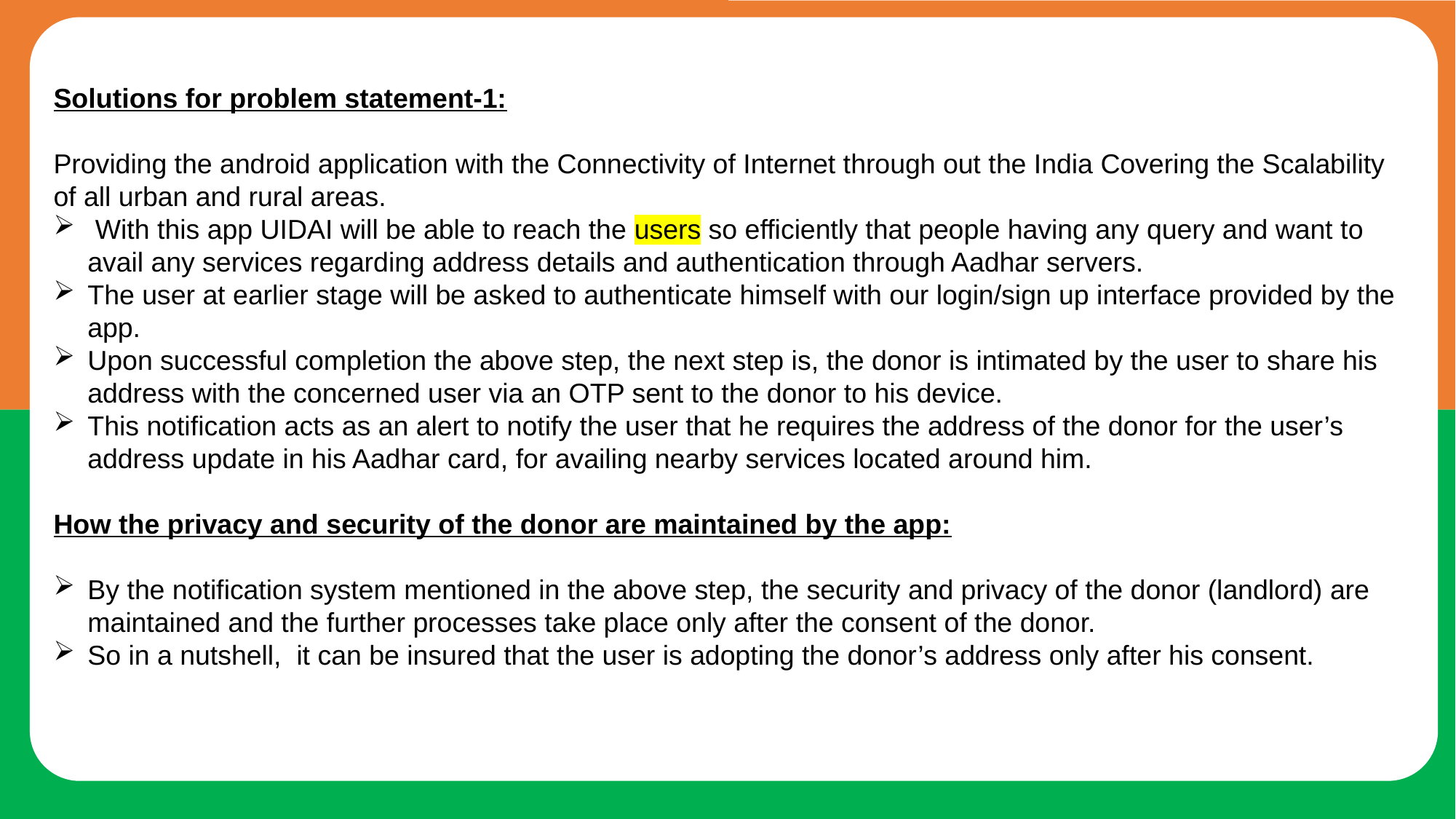

Unique Aadhar Services of India
Solutions for problem statement-1:

Providing the android application with the Connectivity of Internet through out the India Covering the Scalability of all urban and rural areas.
 With this app UIDAI will be able to reach the users so efficiently that people having any query and want to avail any services regarding address details and authentication through Aadhar servers.
The user at earlier stage will be asked to authenticate himself with our login/sign up interface provided by the app.
Upon successful completion the above step, the next step is, the donor is intimated by the user to share his address with the concerned user via an OTP sent to the donor to his device.
This notification acts as an alert to notify the user that he requires the address of the donor for the user’s address update in his Aadhar card, for availing nearby services located around him.

How the privacy and security of the donor are maintained by the app:

By the notification system mentioned in the above step, the security and privacy of the donor (landlord) are maintained and the further processes take place only after the consent of the donor.
So in a nutshell,  it can be insured that the user is adopting the donor’s address only after his consent.